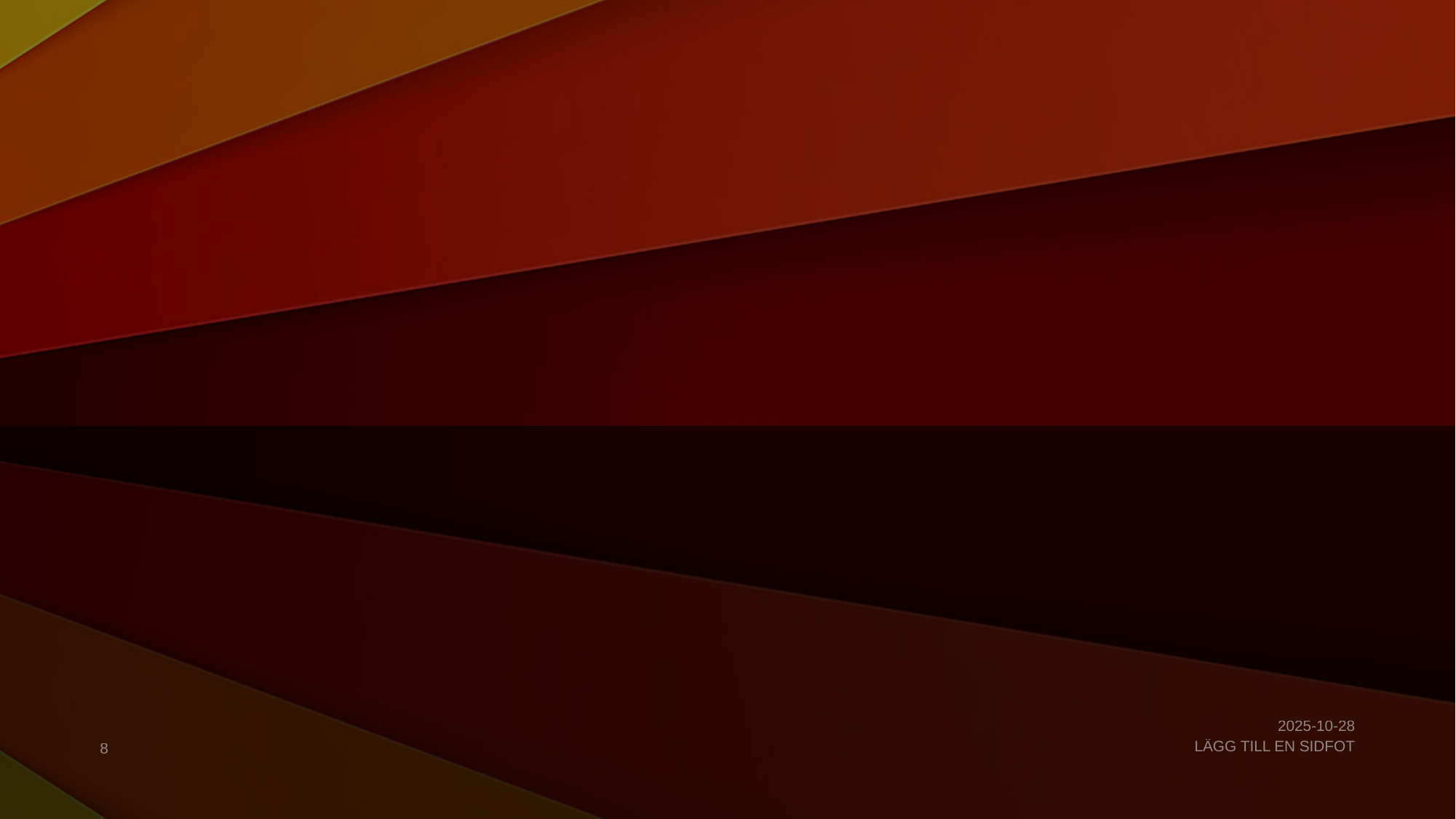

#

2025-10-28
8
LÄGG TILL EN SIDFOT